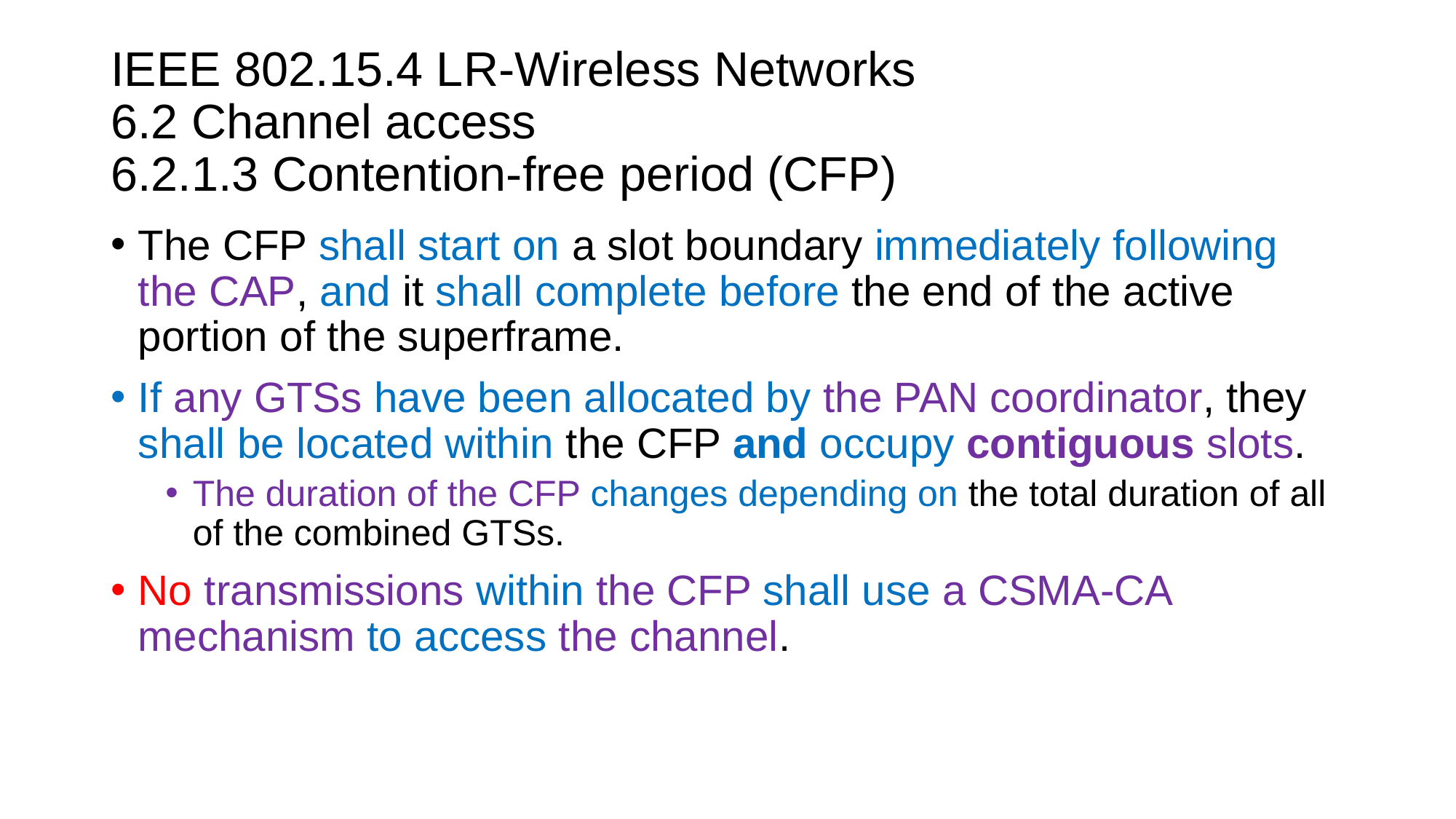

# IEEE 802.15.4 LR-Wireless Networks 6.2 Channel access 6.2.1.3 Contention-free period (CFP)
The CFP shall start on a slot boundary immediately following the CAP, and it shall complete before the end of the active portion of the superframe.
If any GTSs have been allocated by the PAN coordinator, they shall be located within the CFP and occupy contiguous slots.
The duration of the CFP changes depending on the total duration of all of the combined GTSs.
No transmissions within the CFP shall use a CSMA-CA mechanism to access the channel.